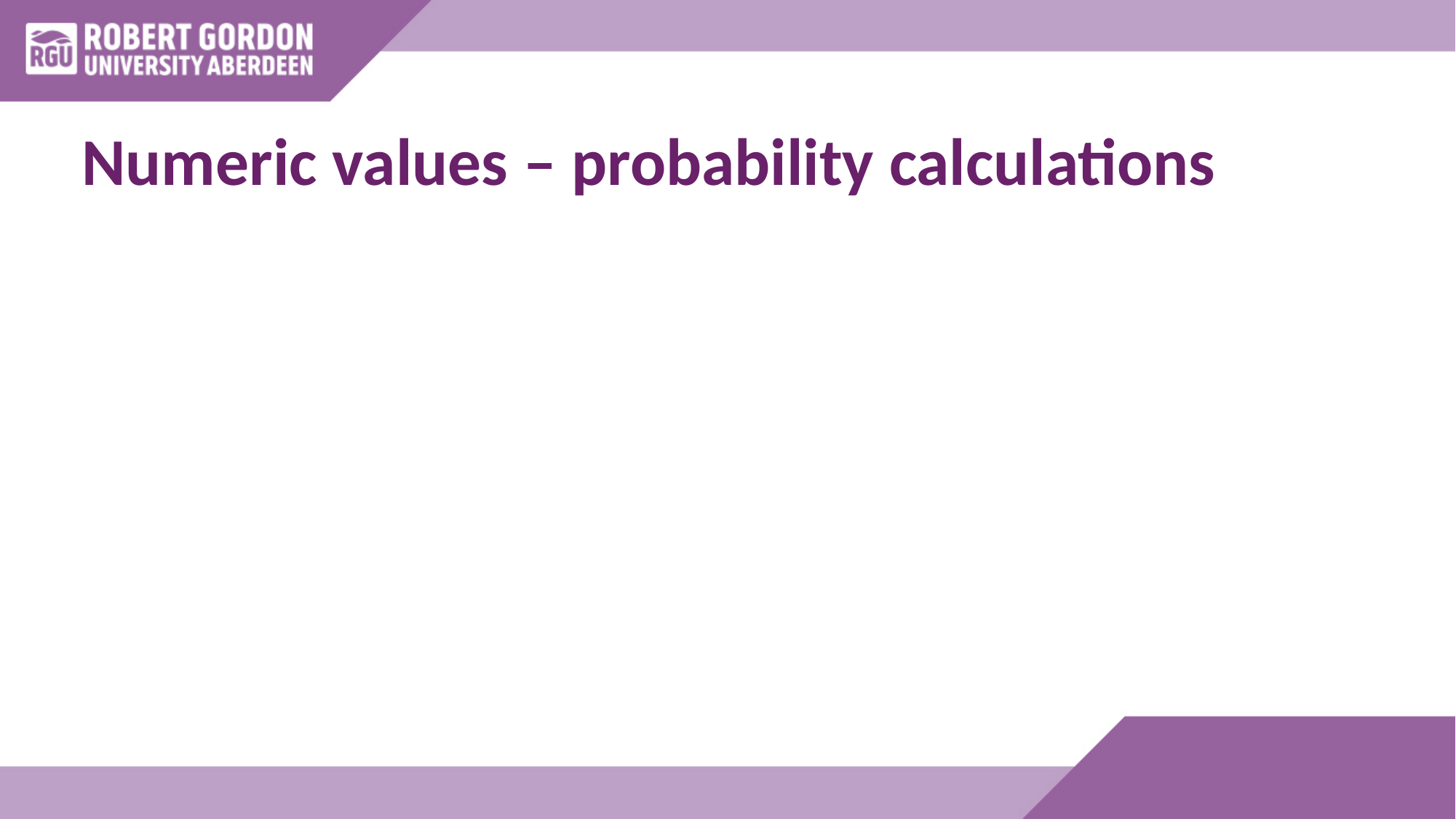

# Numeric values – probability calculations
New day:
outlook = sunny, temperature = 66, humidity = 90, windy = true.
Likelihood (yes) =
2/9 * 0.0340 * 0.0211 * 3/9 * 9/14 = 0.000036
Likelihood(no) =
3/5 * 0.0291 * 0.0380 * 3/5 * 5/14 = 0.000136
Probability(yes) = 0.209
Probability(no) = 0.791